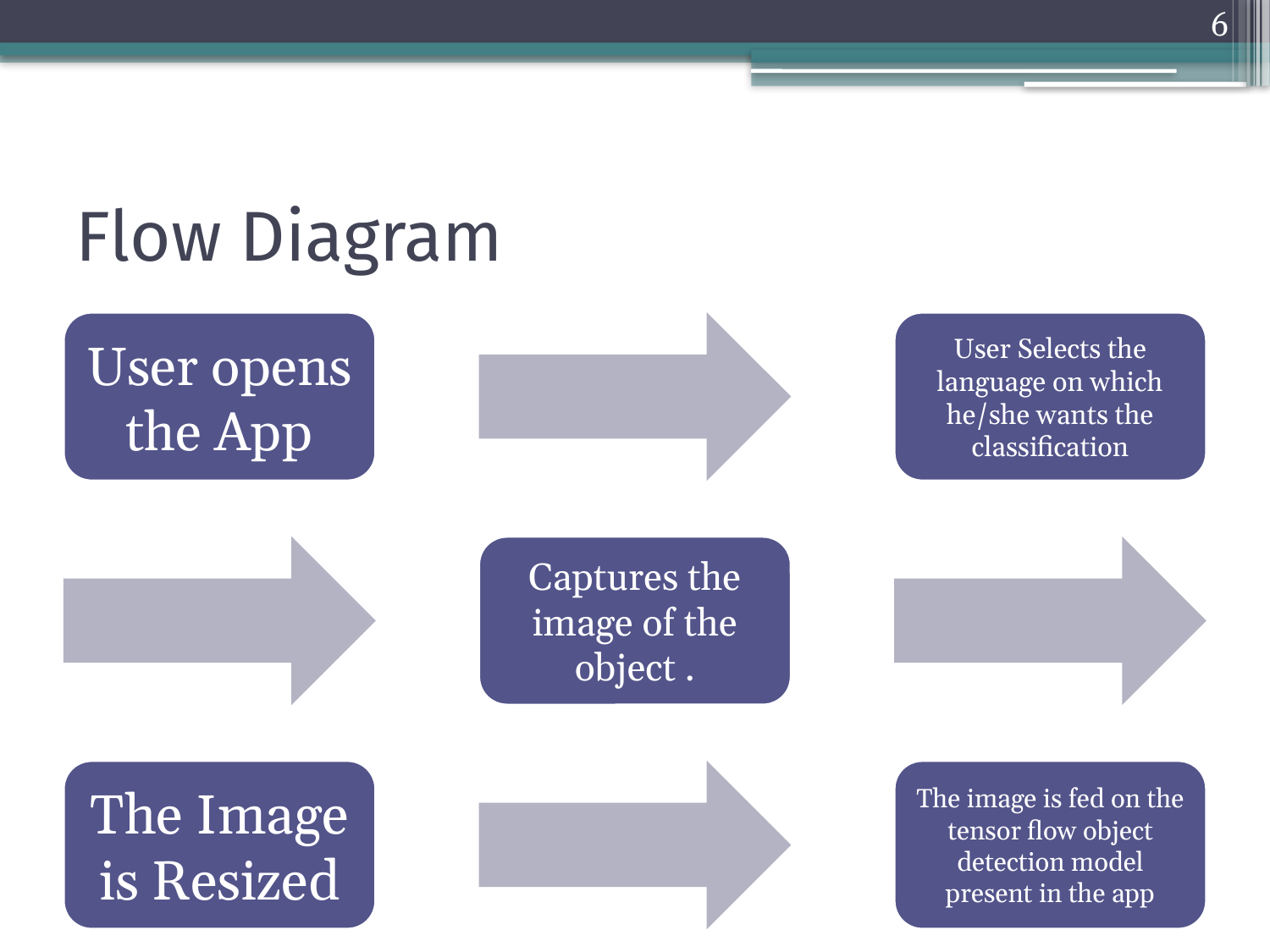

6
# Flow Diagram
User opens the App
User Selects the language on which he/she wants the classification
Captures the image of the object .
The Image is Resized
The image is fed on the tensor flow object detection model present in the app